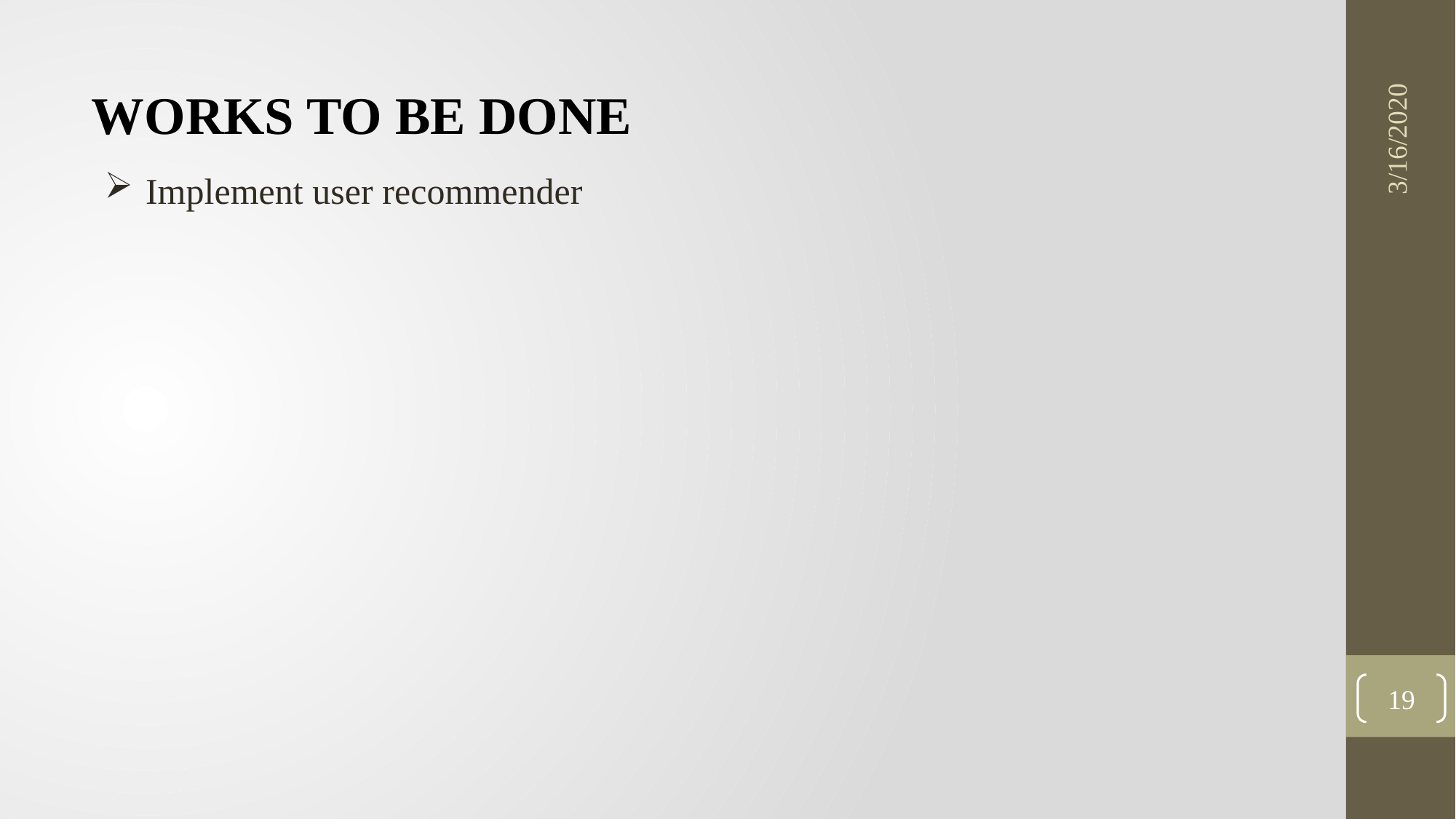

WORKS TO BE DONE
Implement user recommender

3/16/2020
19